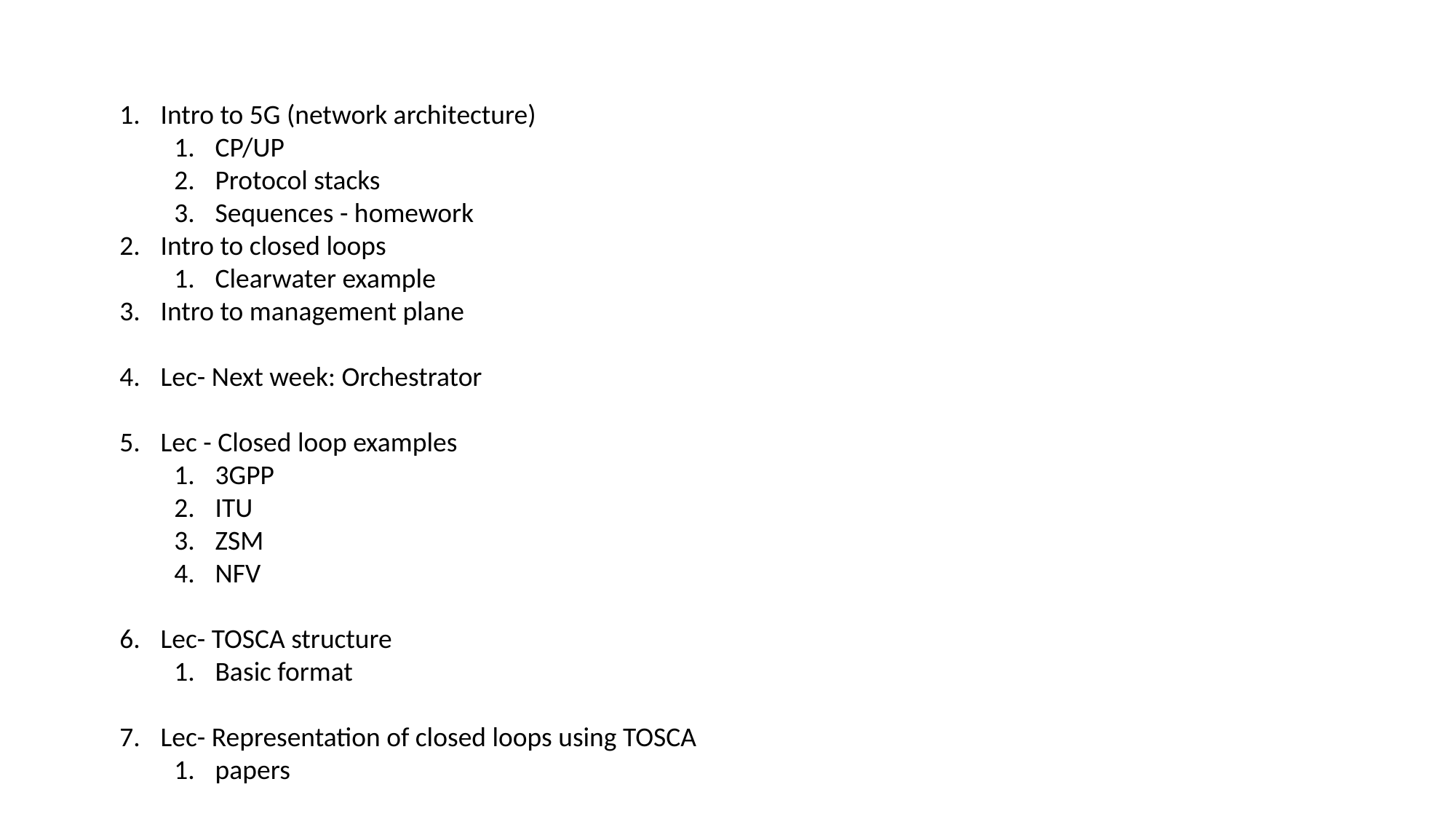

Intro to 5G (network architecture)
CP/UP
Protocol stacks
Sequences - homework
Intro to closed loops
Clearwater example
Intro to management plane

Lec- Next week: Orchestrator

Lec - Closed loop examples
3GPP
ITU
ZSM
NFV

Lec- TOSCA structure
Basic format

Lec- Representation of closed loops using TOSCA
papers